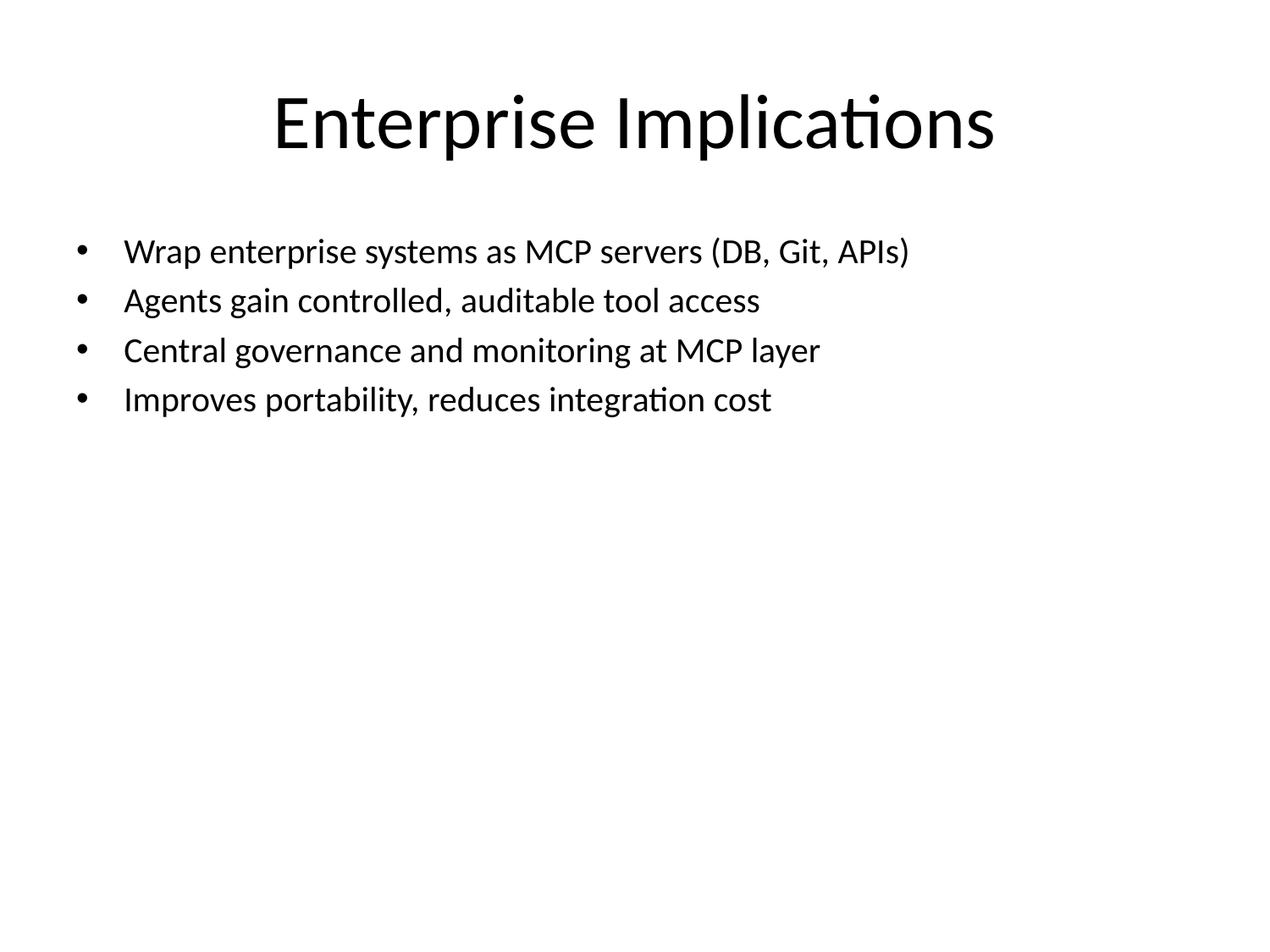

# Enterprise Implications
Wrap enterprise systems as MCP servers (DB, Git, APIs)
Agents gain controlled, auditable tool access
Central governance and monitoring at MCP layer
Improves portability, reduces integration cost